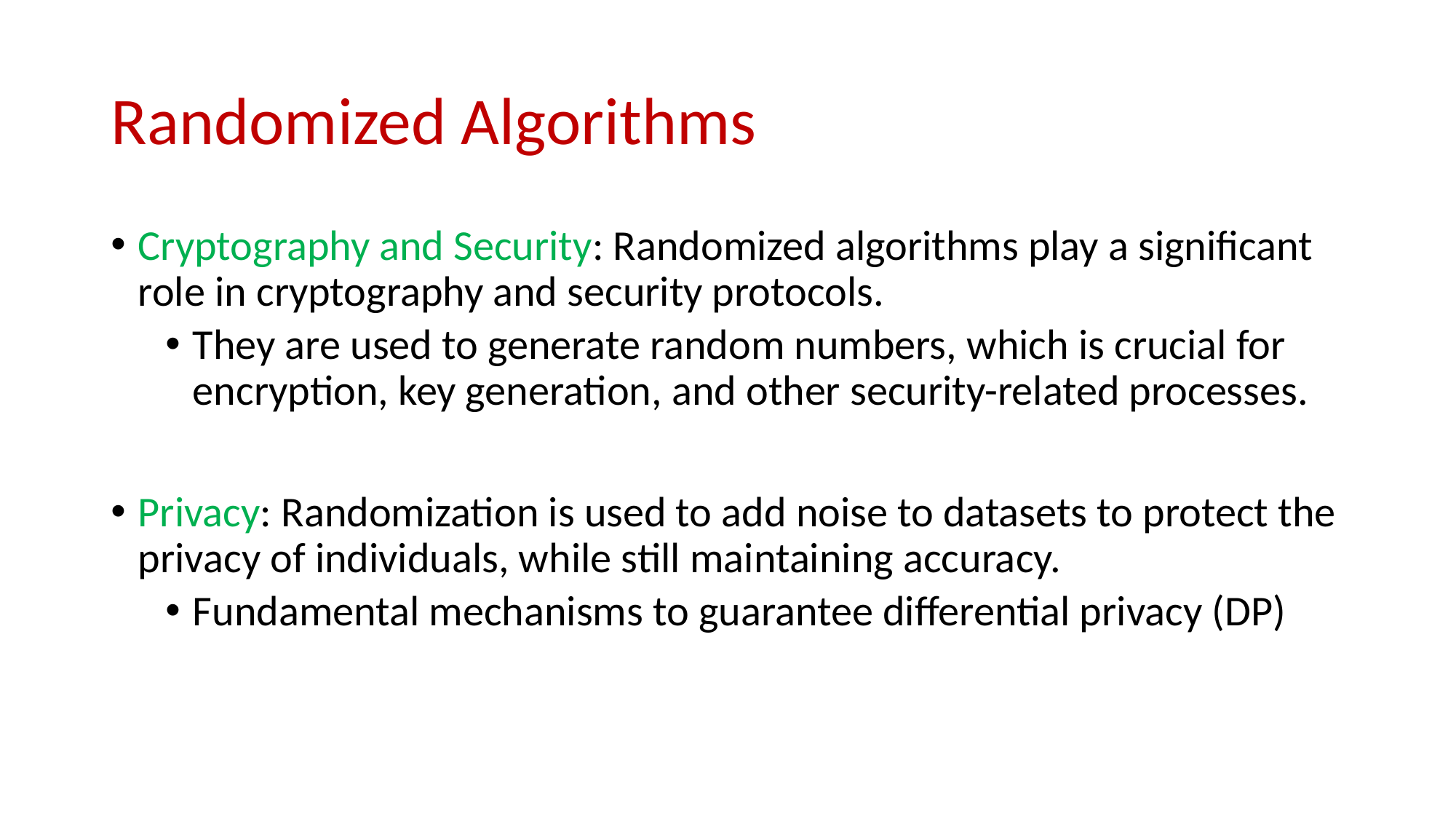

# Randomized Algorithms
Cryptography and Security: Randomized algorithms play a significant role in cryptography and security protocols.
They are used to generate random numbers, which is crucial for encryption, key generation, and other security-related processes.

Privacy: Randomization is used to add noise to datasets to protect the privacy of individuals, while still maintaining accuracy.
Fundamental mechanisms to guarantee differential privacy (DP)